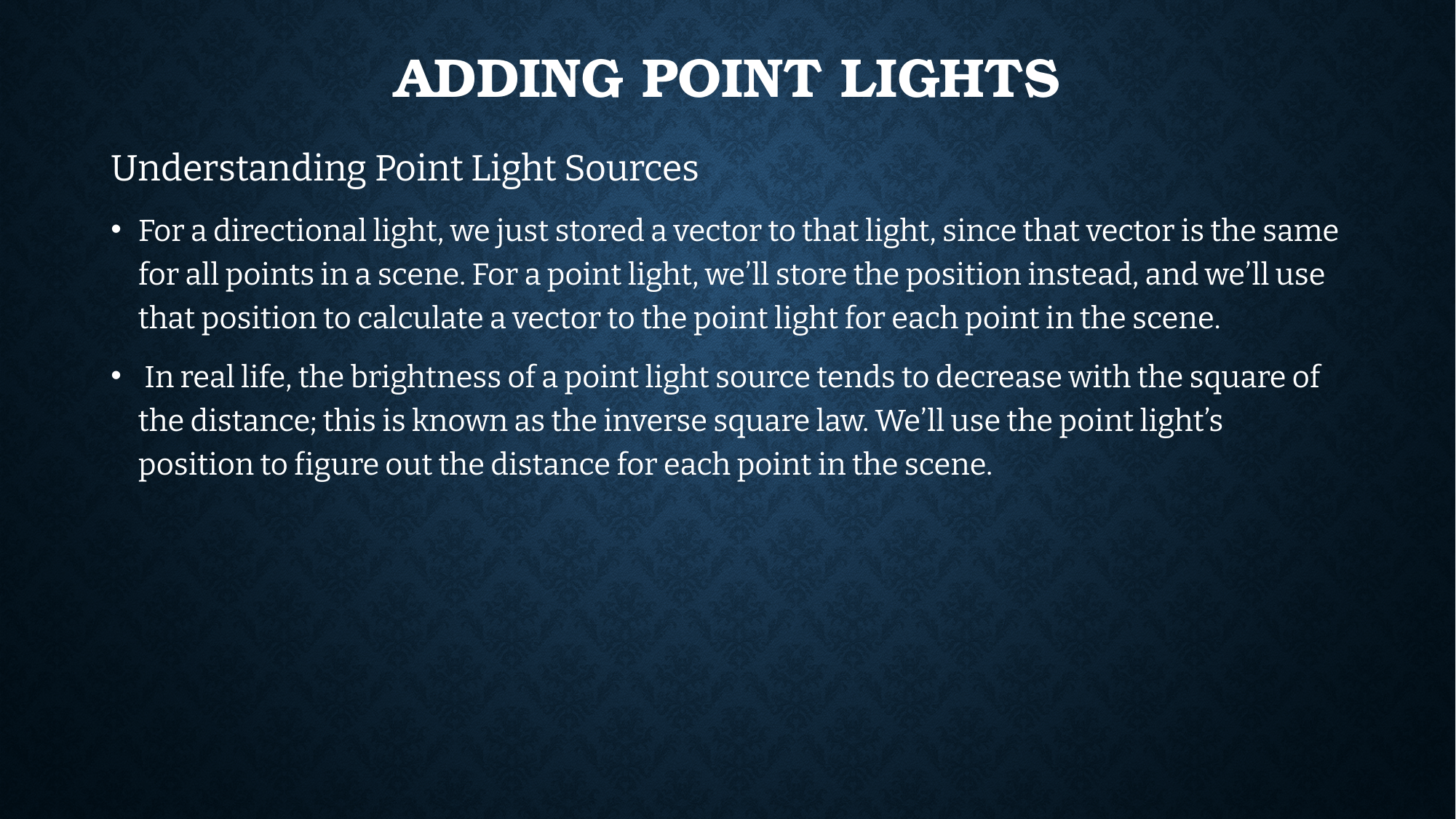

# Adding Point Lights
Understanding Point Light Sources
For a directional light, we just stored a vector to that light, since that vector is the same for all points in a scene. For a point light, we’ll store the position instead, and we’ll use that position to calculate a vector to the point light for each point in the scene.
 In real life, the brightness of a point light source tends to decrease with the square of the distance; this is known as the inverse square law. We’ll use the point light’s position to figure out the distance for each point in the scene.